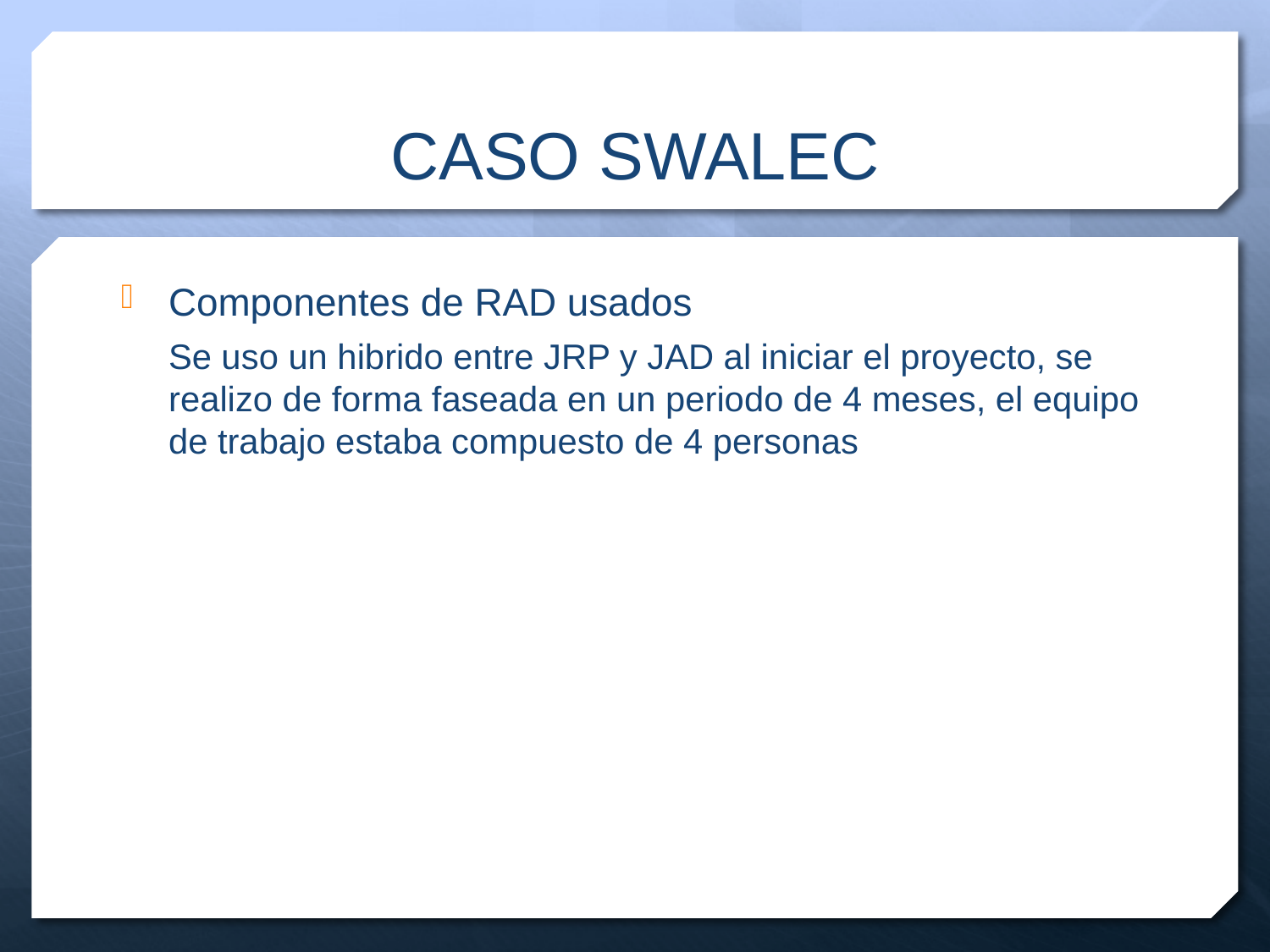

# CASO SWALEC
Componentes de RAD usados
Se uso un hibrido entre JRP y JAD al iniciar el proyecto, se realizo de forma faseada en un periodo de 4 meses, el equipo de trabajo estaba compuesto de 4 personas